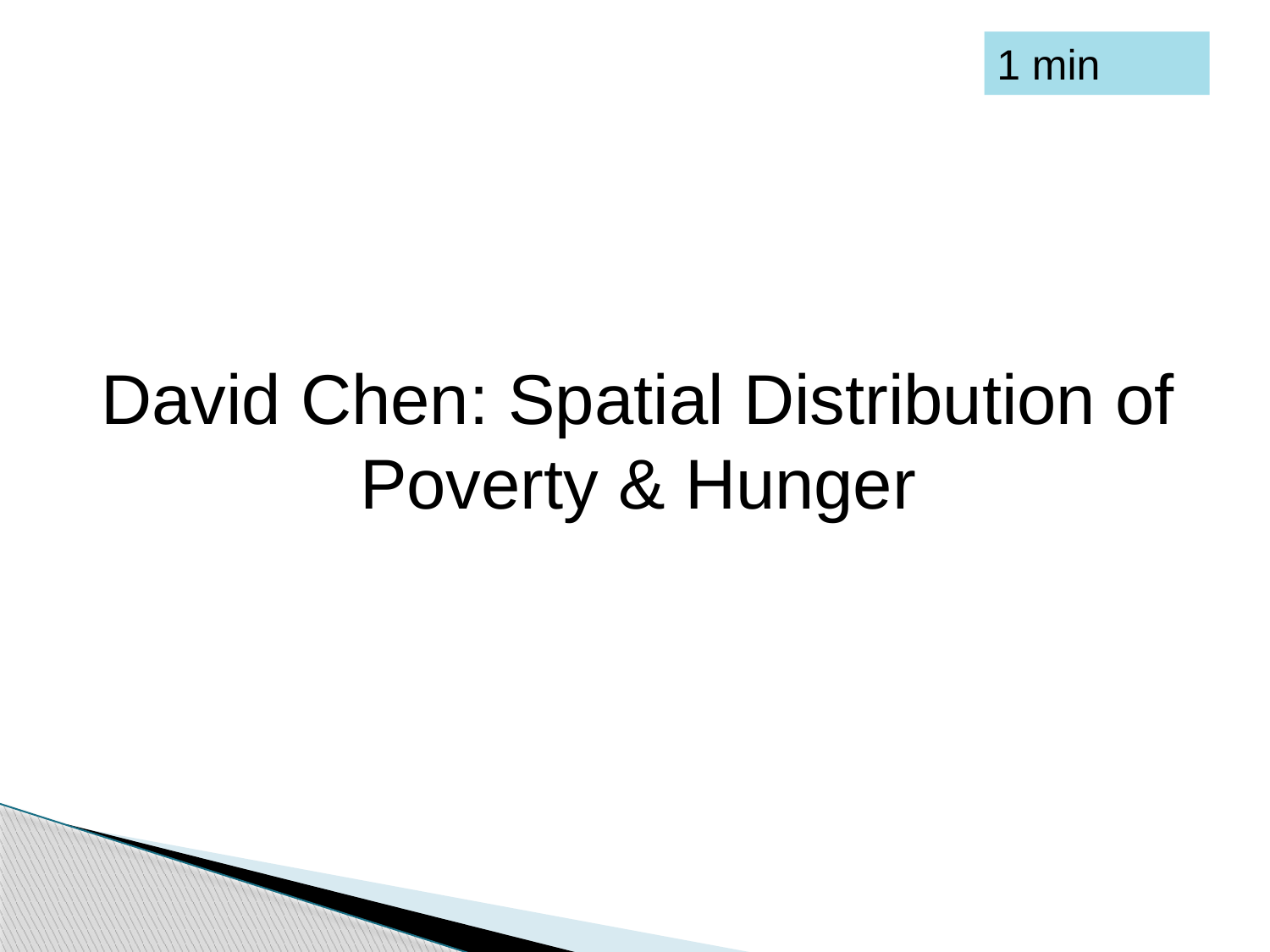

1 min
David Chen: Spatial Distribution of Poverty & Hunger